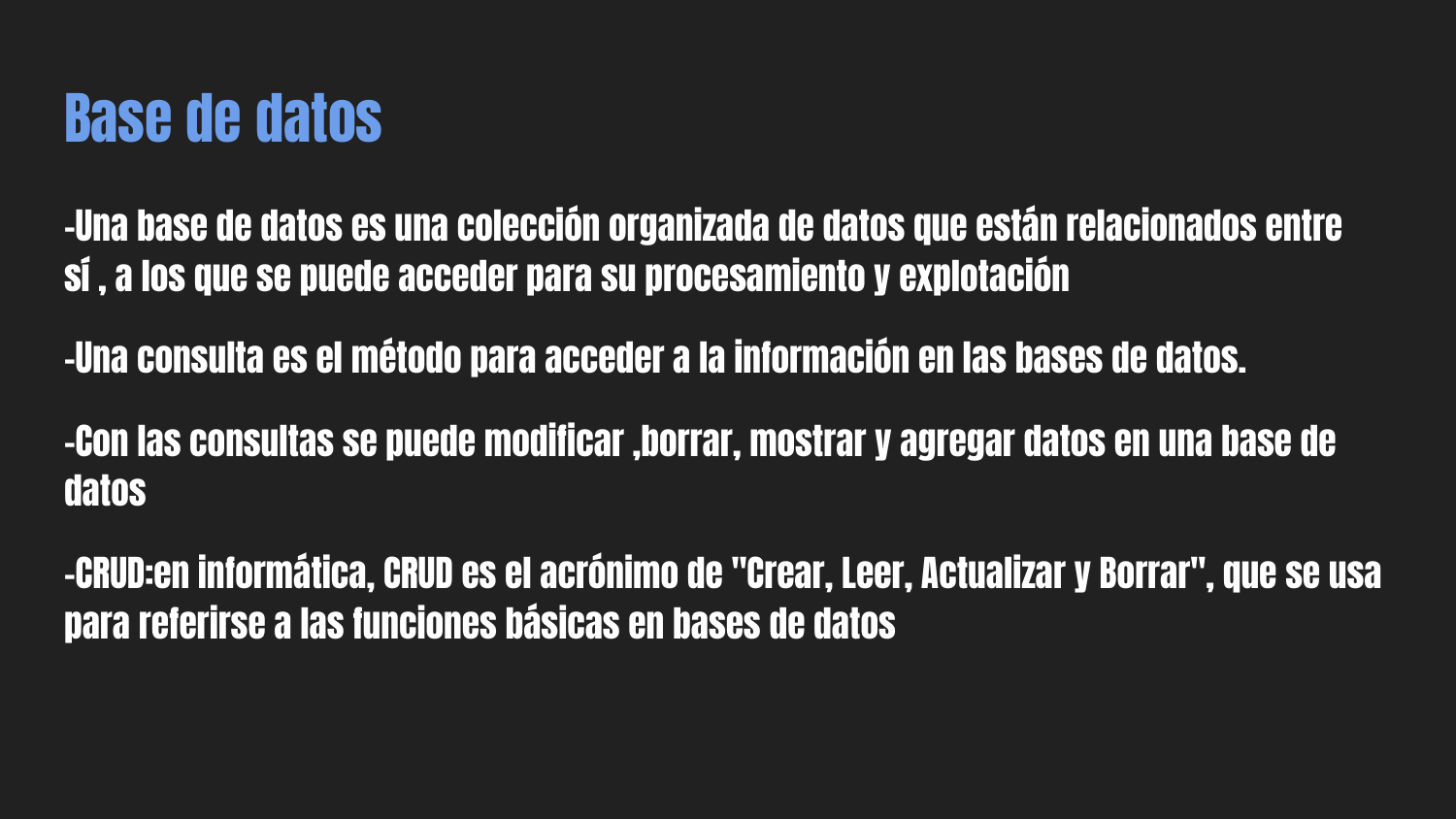

# Base de datos
-Una base de datos es una colección organizada de datos que están relacionados entre sí , a los que se puede acceder para su procesamiento y explotación
-Una consulta es el método para acceder a la información en las bases de datos.
-Con las consultas se puede modificar ,borrar, mostrar y agregar datos en una base de datos
-CRUD:en informática, CRUD es el acrónimo de "Crear, Leer, Actualizar y Borrar", que se usa para referirse a las funciones básicas en bases de datos